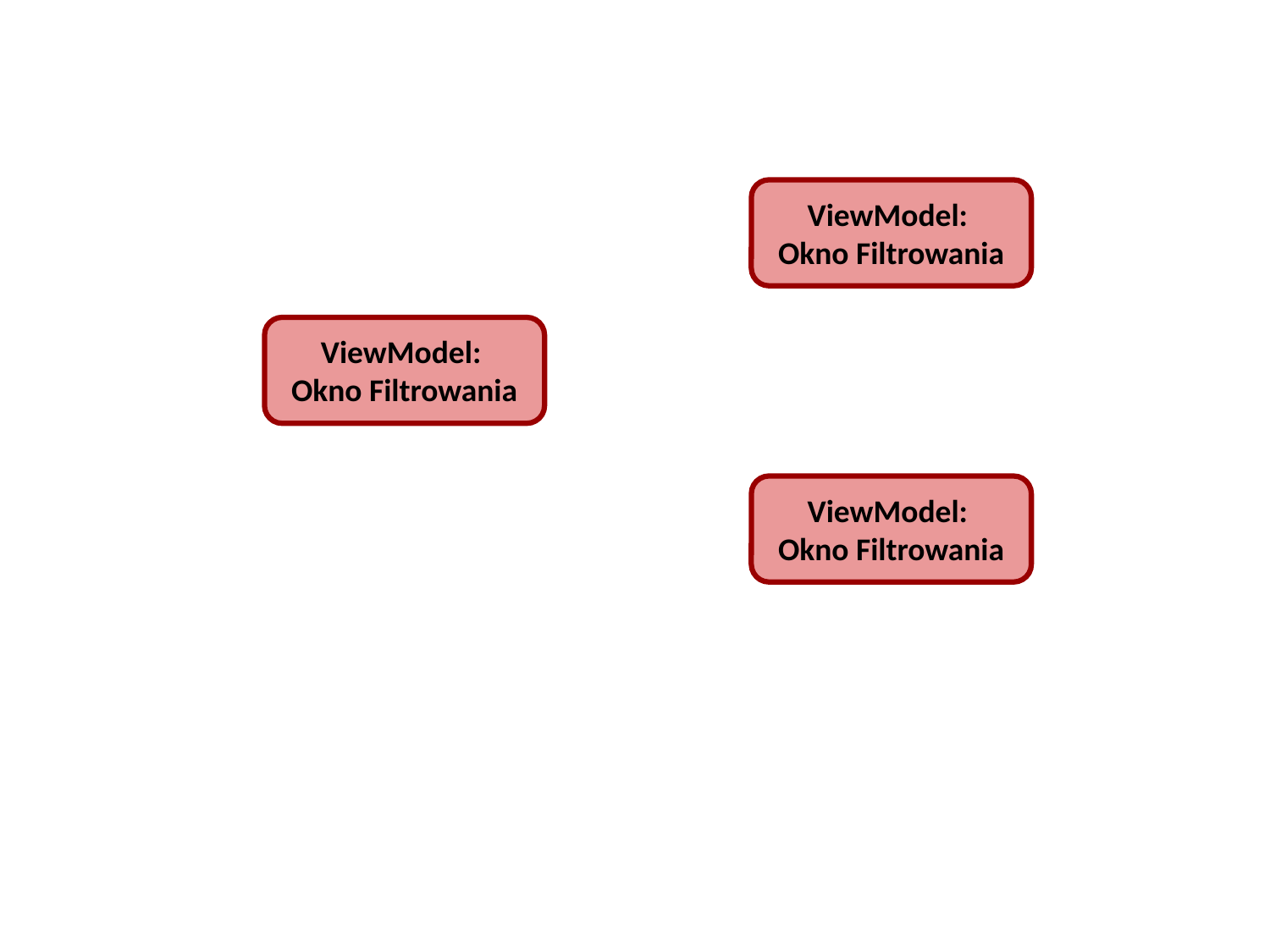

ViewModel:
Okno Filtrowania
ViewModel:
Okno Filtrowania
ViewModel:
Okno Filtrowania